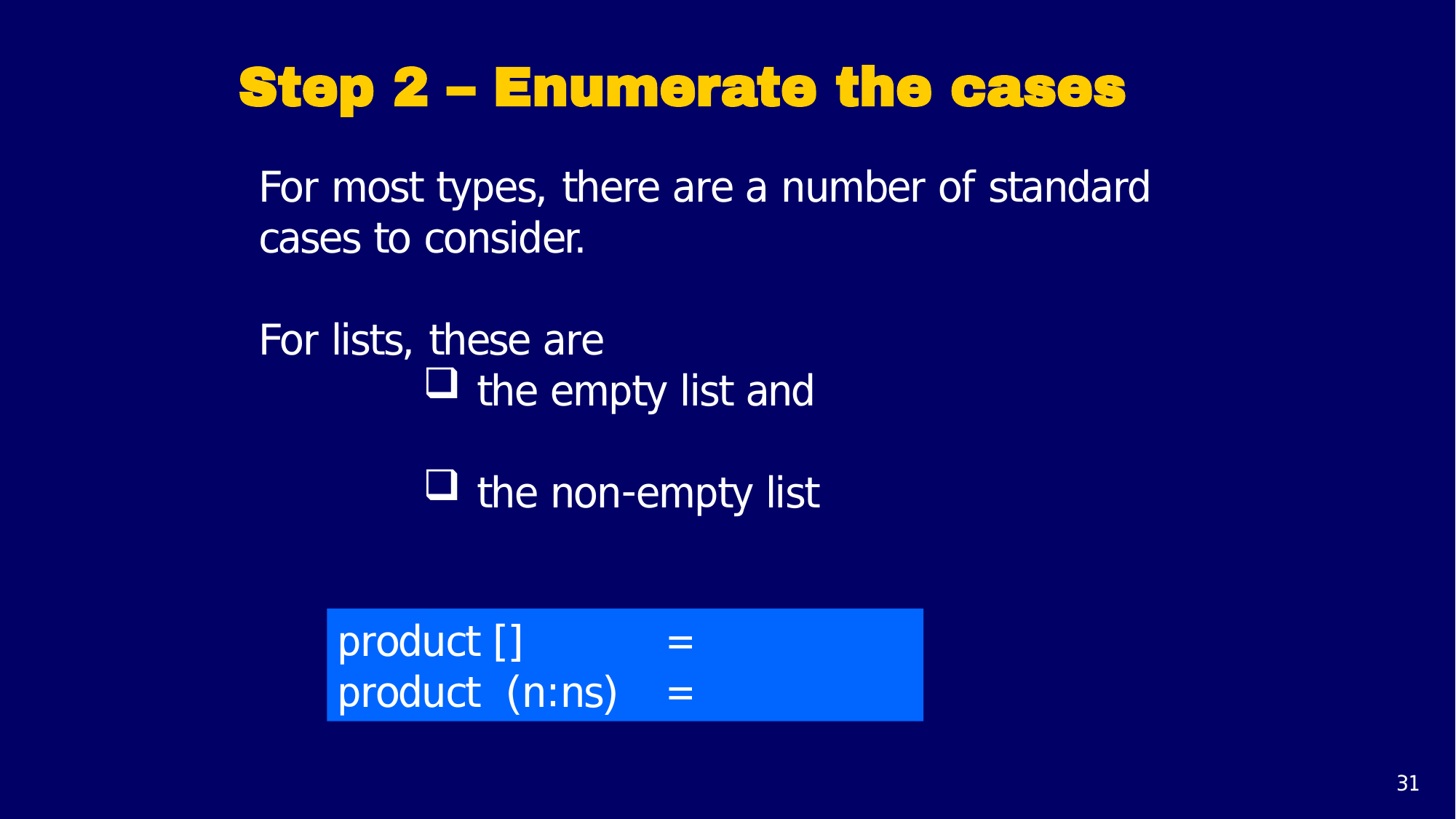

Step 2 – Enumerate the cases
For most types, there are a number of standard
cases to consider.

For lists, these are
the empty list and

the non-empty list

product [] 		=
product  (n:ns) 	=
31